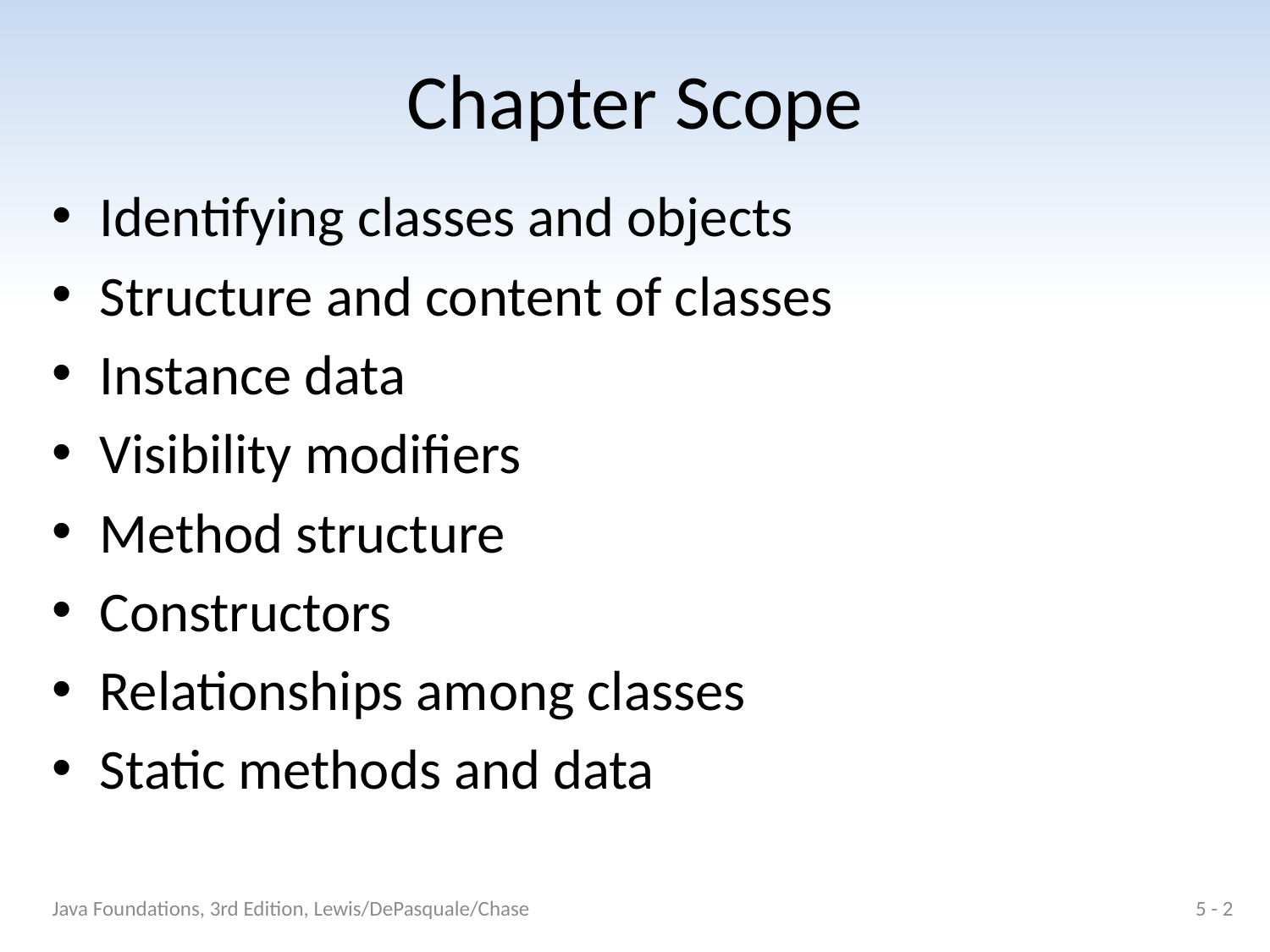

# Chapter Scope
Identifying classes and objects
Structure and content of classes
Instance data
Visibility modifiers
Method structure
Constructors
Relationships among classes
Static methods and data
Java Foundations, 3rd Edition, Lewis/DePasquale/Chase
5 - 2